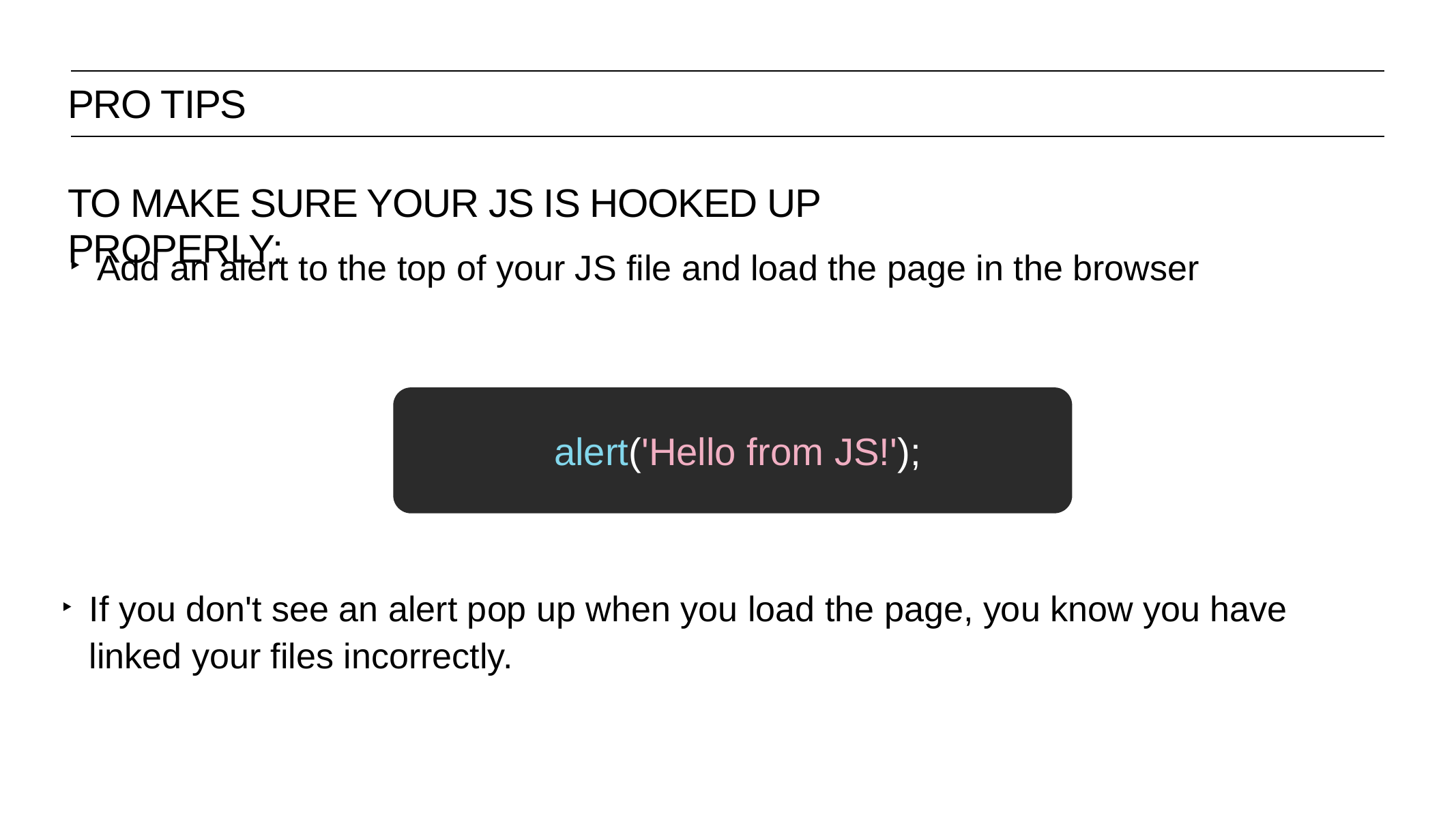

pro tips

To make sure your js is hooked up properly:
Add an alert to the top of your JS file and load the page in the browser

alert('Hello from JS!');
If you don't see an alert pop up when you load the page, you know you have linked your files incorrectly.